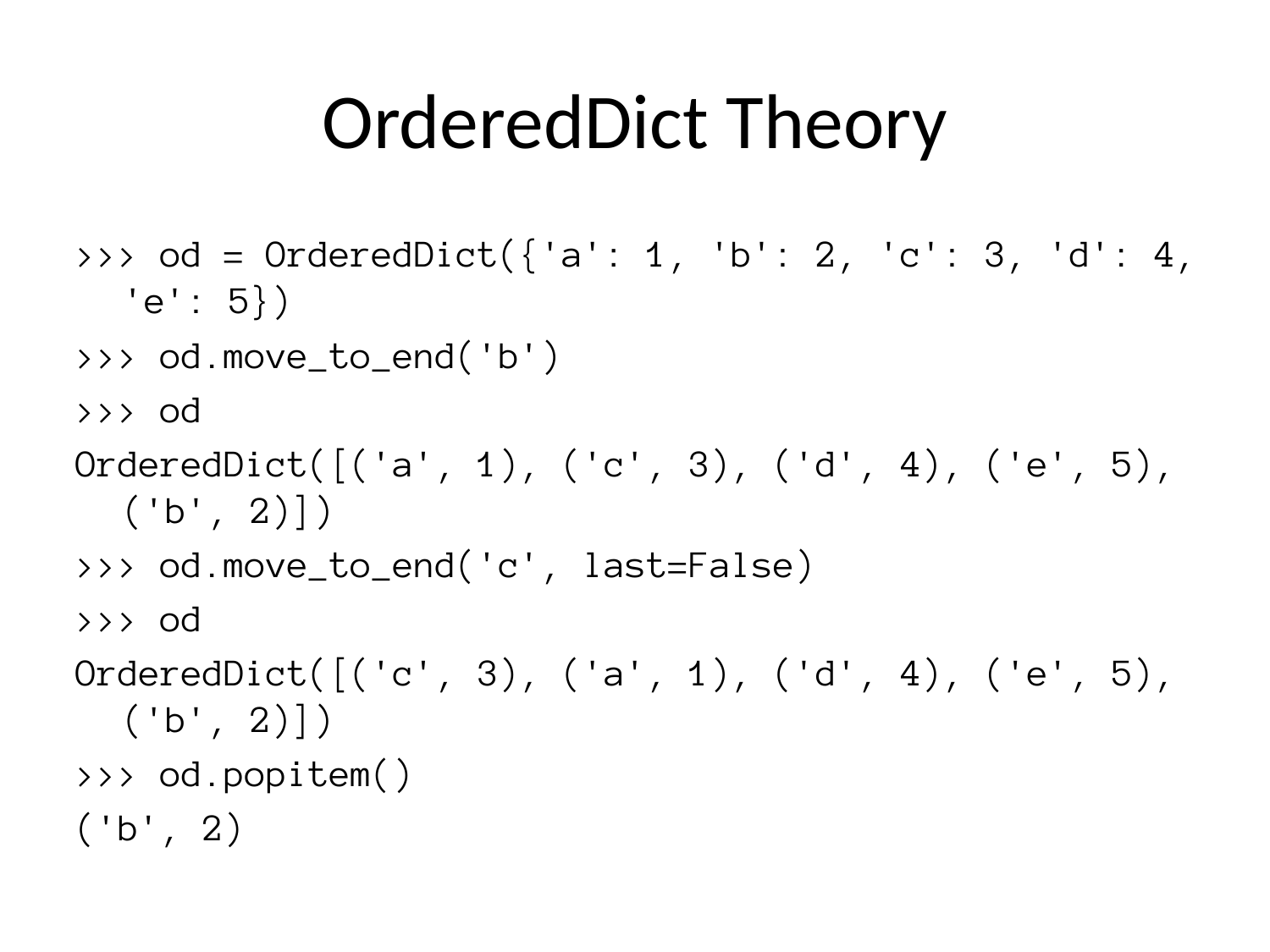

# OrderedDict Theory
>>> od = OrderedDict({'a': 1, 'b': 2, 'c': 3, 'd': 4, 'e': 5})
>>> od.move_to_end('b')
>>> od
OrderedDict([('a', 1), ('c', 3), ('d', 4), ('e', 5), ('b', 2)])
>>> od.move_to_end('c', last=False)
>>> od
OrderedDict([('c', 3), ('a', 1), ('d', 4), ('e', 5), ('b', 2)])
>>> od.popitem()
('b', 2)